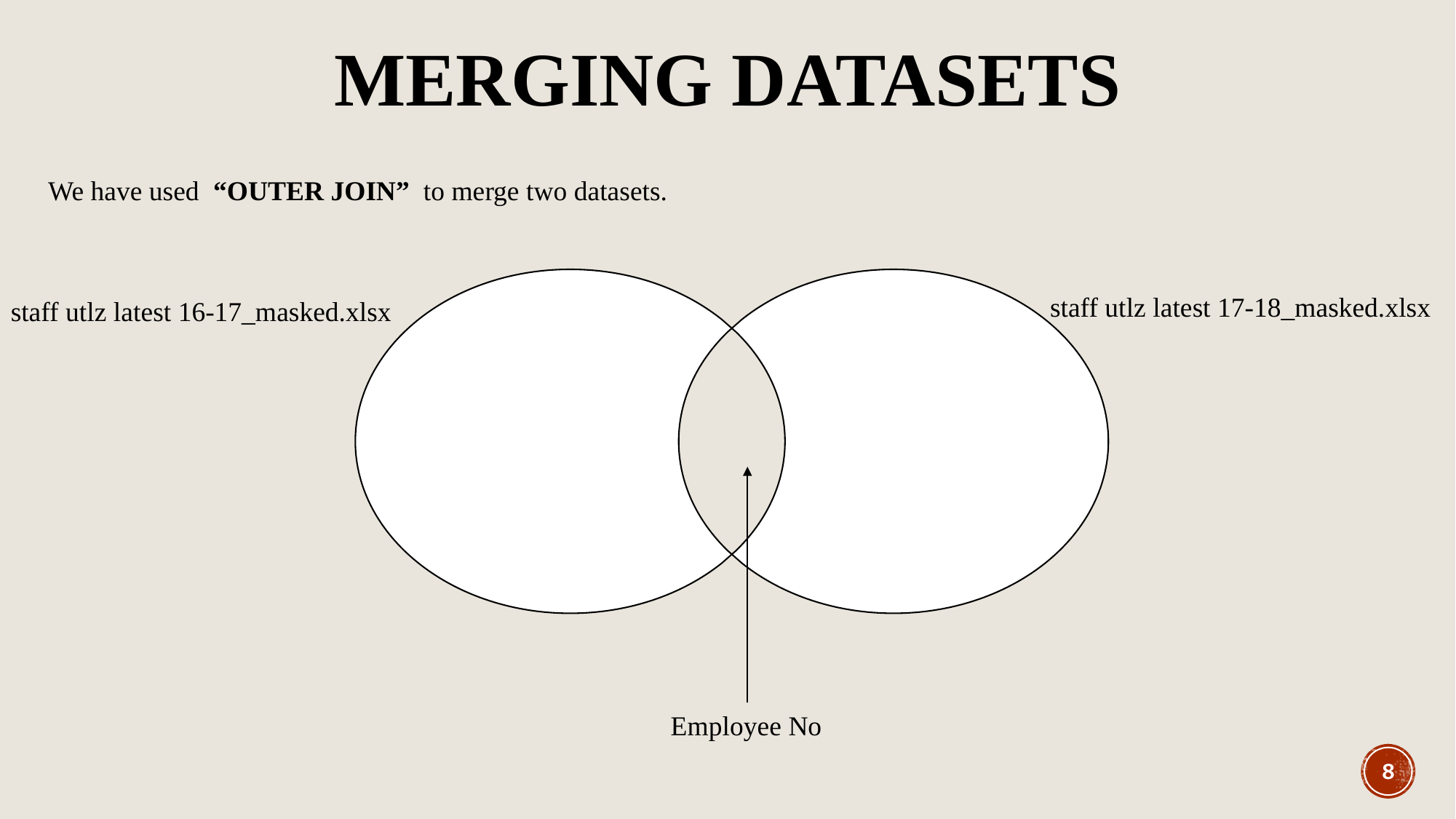

MERGING DATASETS
 We have used  “OUTER JOIN”  to merge two datasets.

staff utlz latest 17-18_masked.xlsx
staff utlz latest 16-17_masked.xlsx
Employee No
8